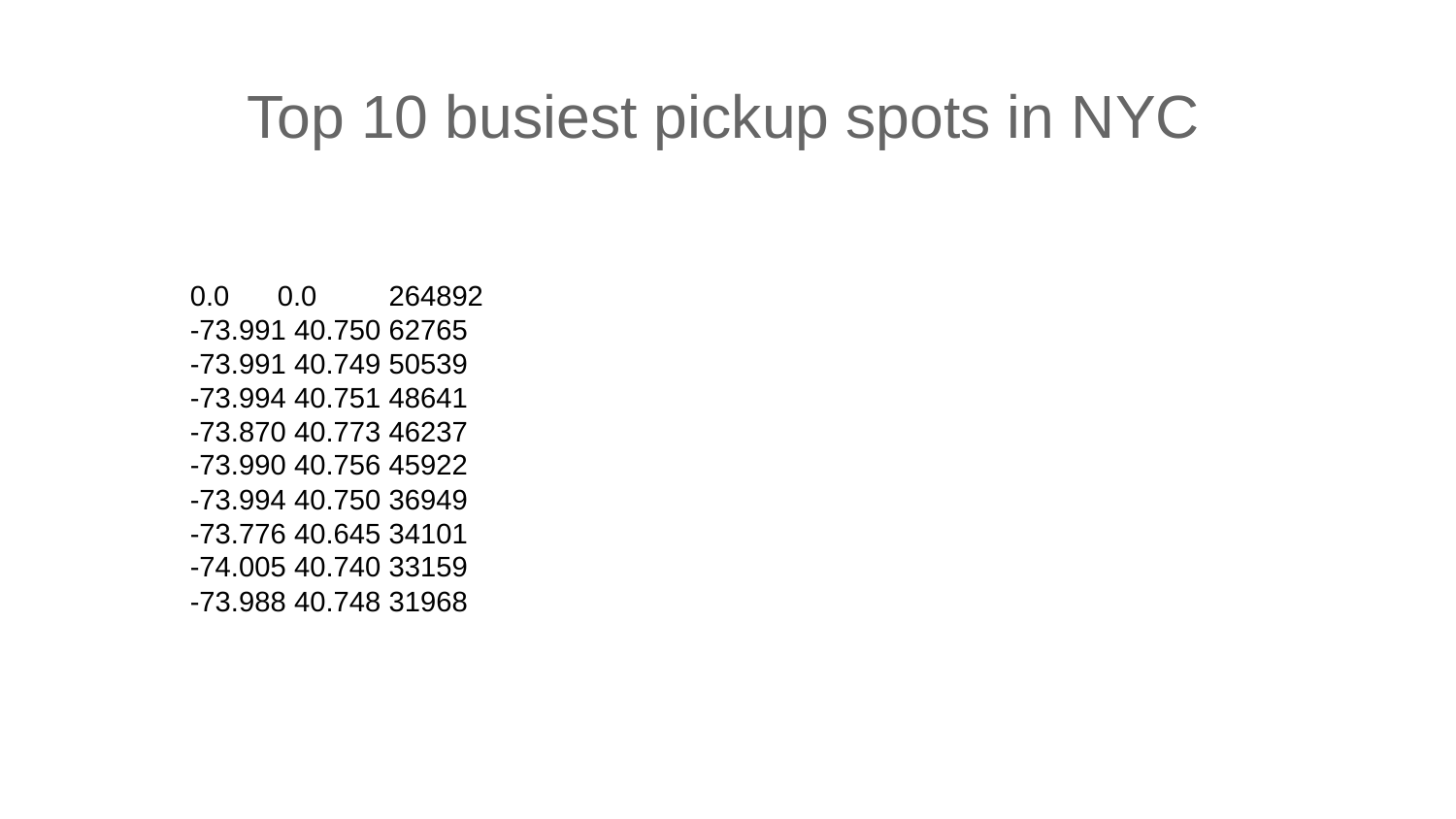

# Top 10 busiest pickup spots in NYC
0.0      0.0         264892
-73.991 40.750 62765
-73.991 40.749 50539
-73.994 40.751 48641
-73.870 40.773 46237
-73.990 40.756 45922
-73.994 40.750 36949
-73.776 40.645 34101
-74.005 40.740 33159
-73.988 40.748 31968